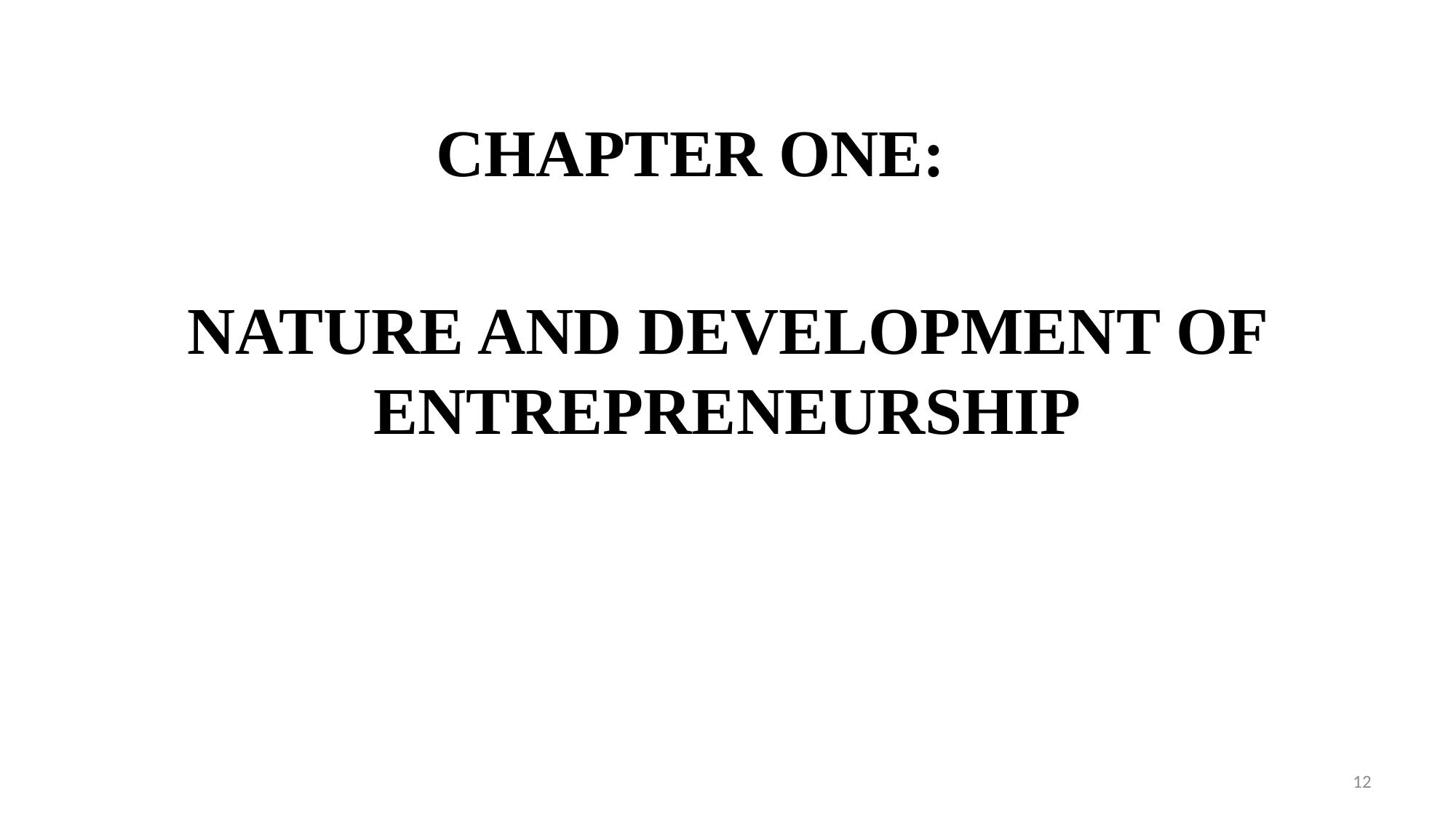

# CHAPTER ONE:
NATURE AND DEVELOPMENT OF ENTREPRENEURSHIP
12